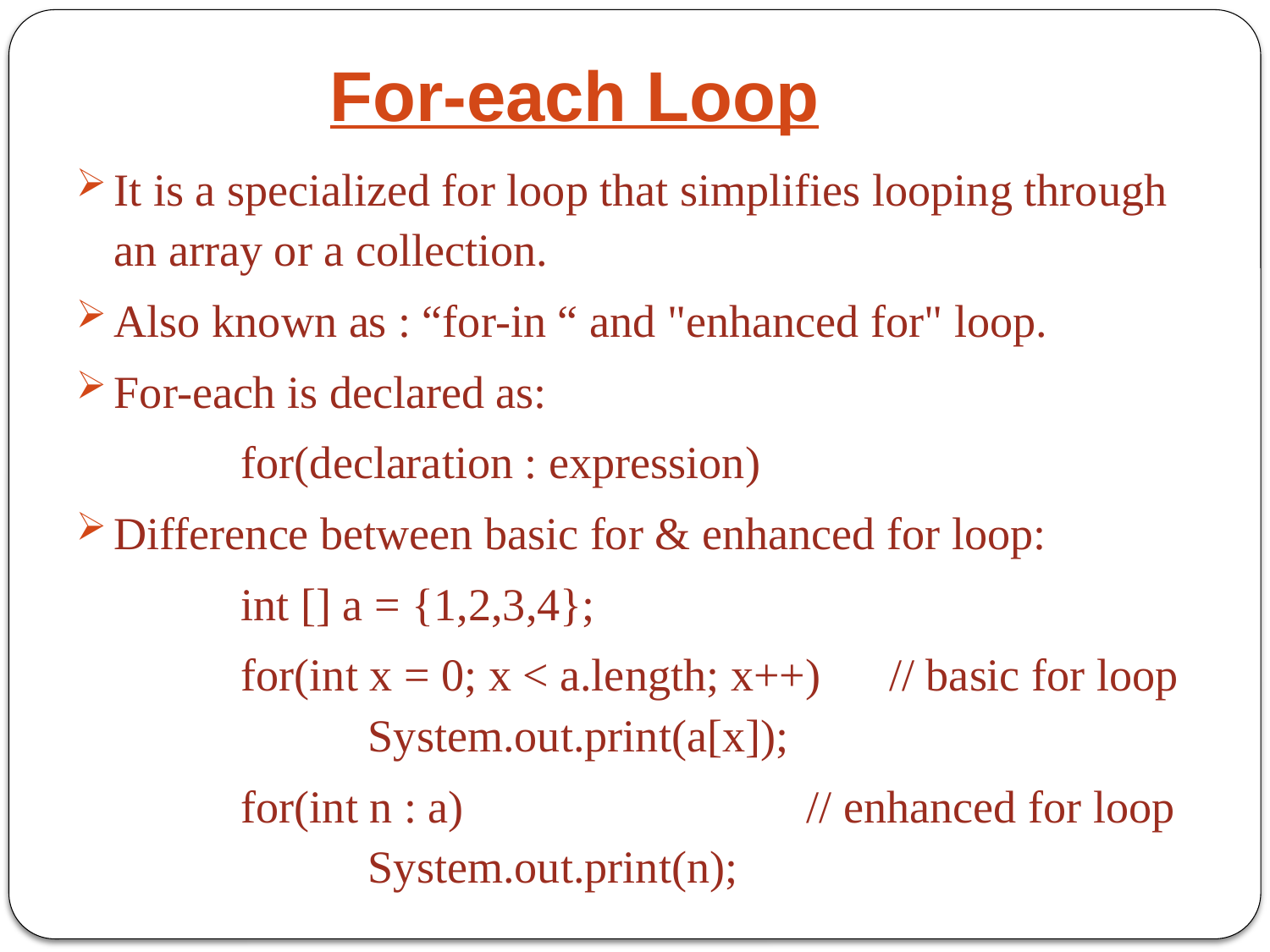

# For-each Loop
It is a specialized for loop that simplifies looping through an array or a collection.
Also known as : “for-in “ and "enhanced for" loop.
For-each is declared as:
		for(declaration : expression)
Difference between basic for & enhanced for loop:
		int [] a = {1,2,3,4};
		for(int x = 0; x < a.length; x++)      // basic for loop 		System.out.print(a[x]);
		for(int n : a)                              // enhanced for loop 		System.out.print(n);